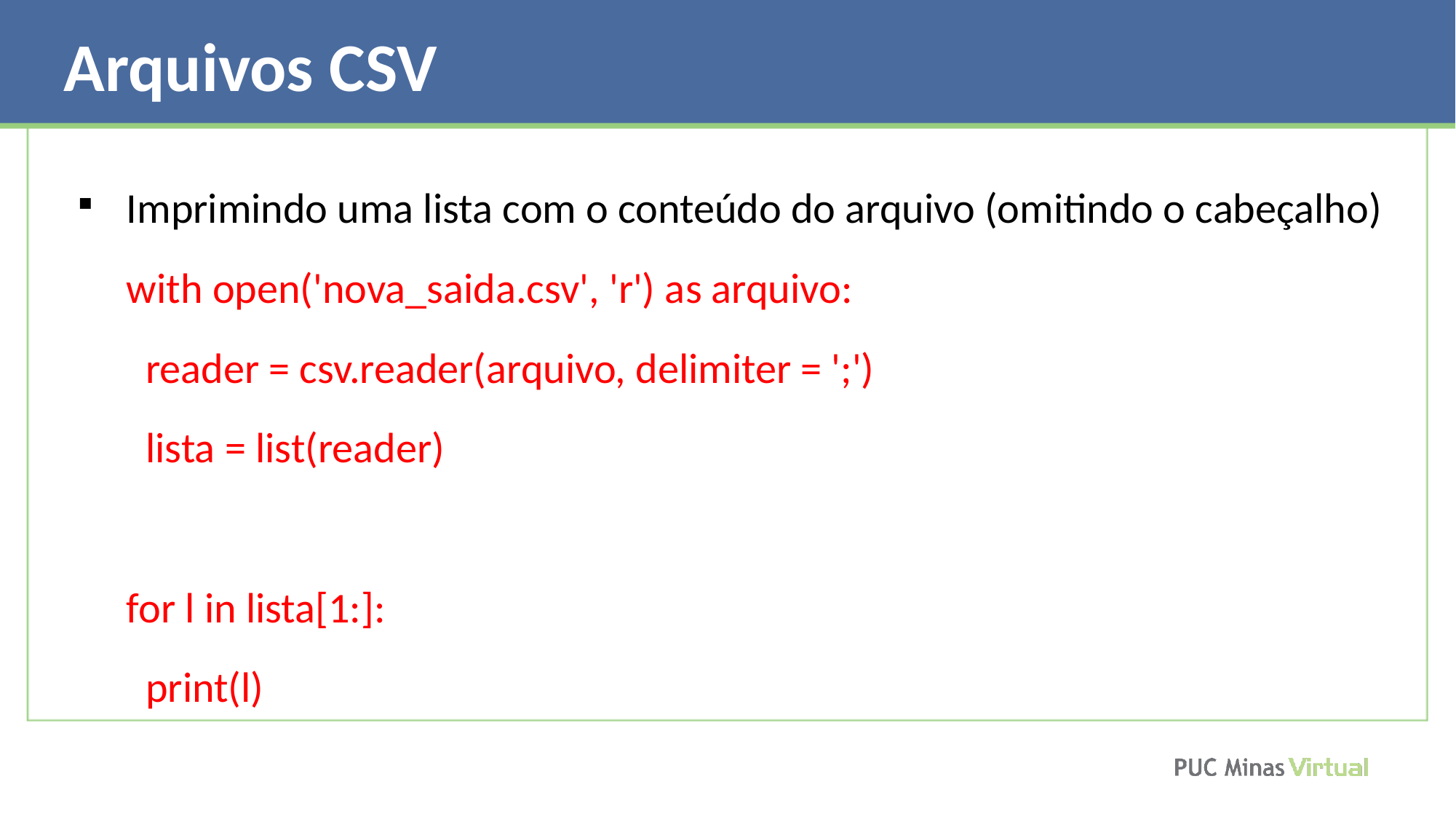

Arquivos CSV
Imprimindo uma lista com o conteúdo do arquivo (omitindo o cabeçalho)
with open('nova_saida.csv', 'r') as arquivo:
  reader = csv.reader(arquivo, delimiter = ';')
  lista = list(reader)

for l in lista[1:]:
  print(l)